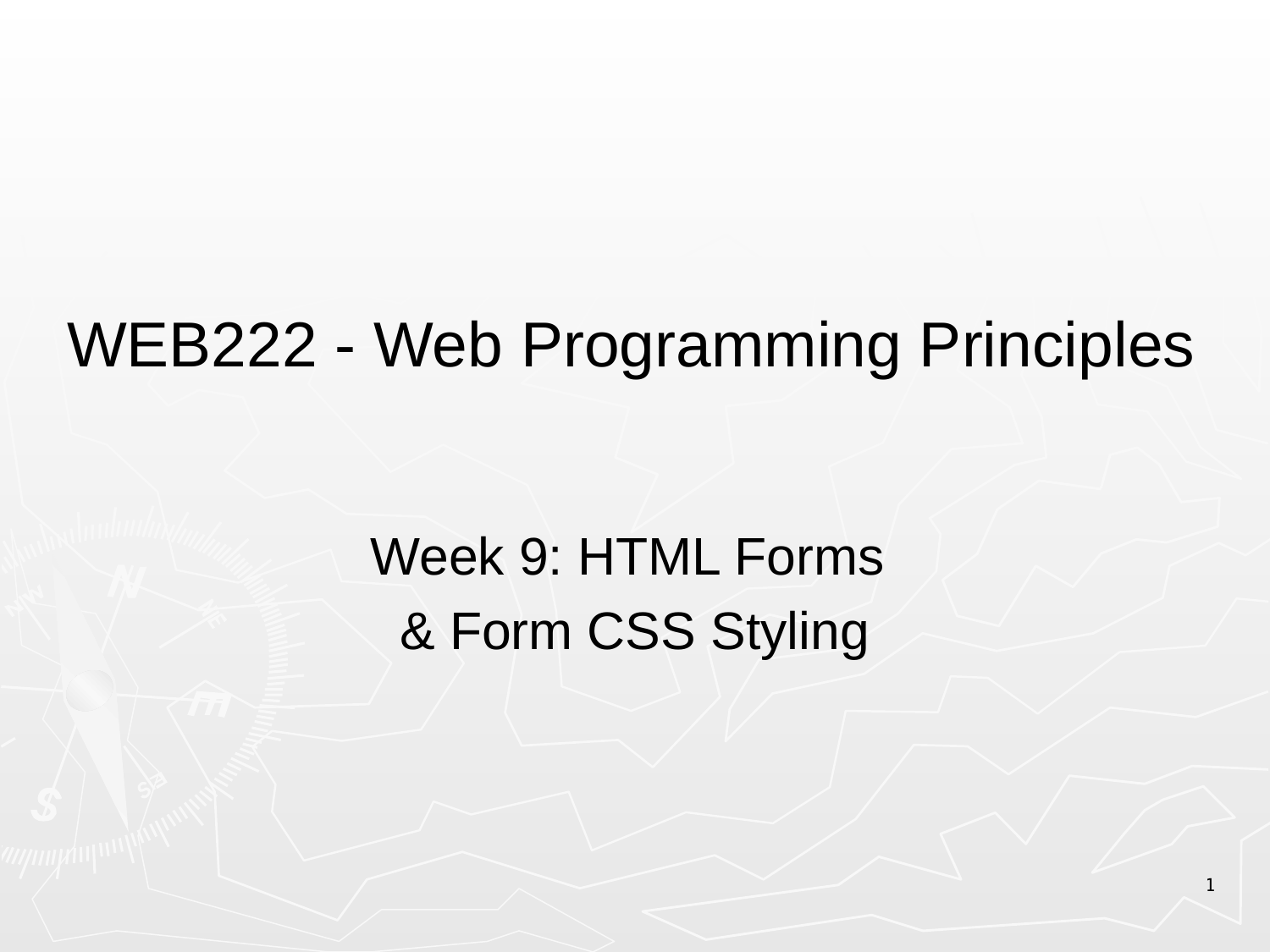

# WEB222 - Web Programming Principles
Week 9: HTML Forms
& Form CSS Styling
1